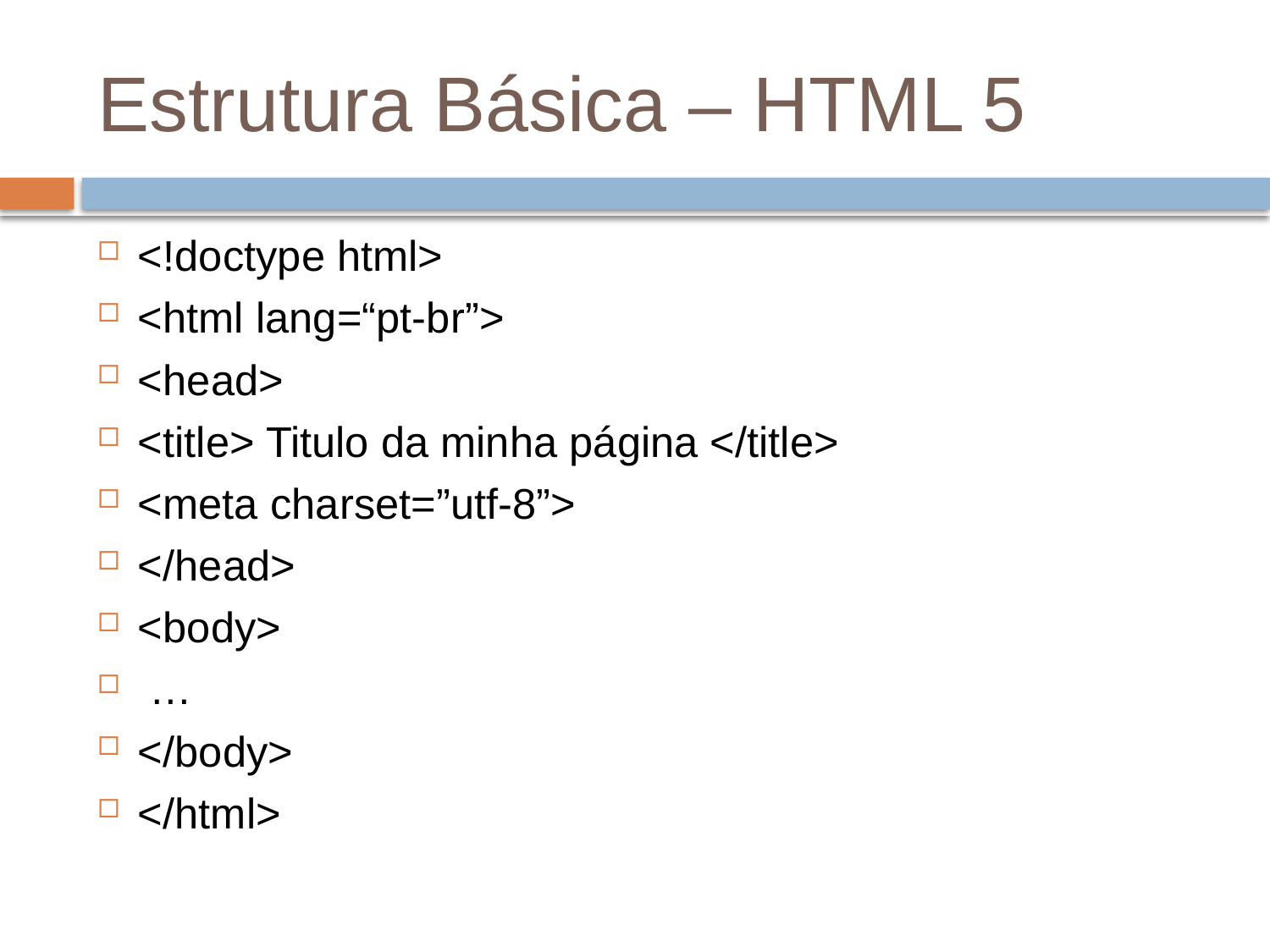

# Estrutura Básica – HTML 5
<!doctype html>
<html lang=“pt-br”>
<head>
<title> Titulo da minha página </title>
<meta charset=”utf-8”>
</head>
<body>
 …
</body>
</html>